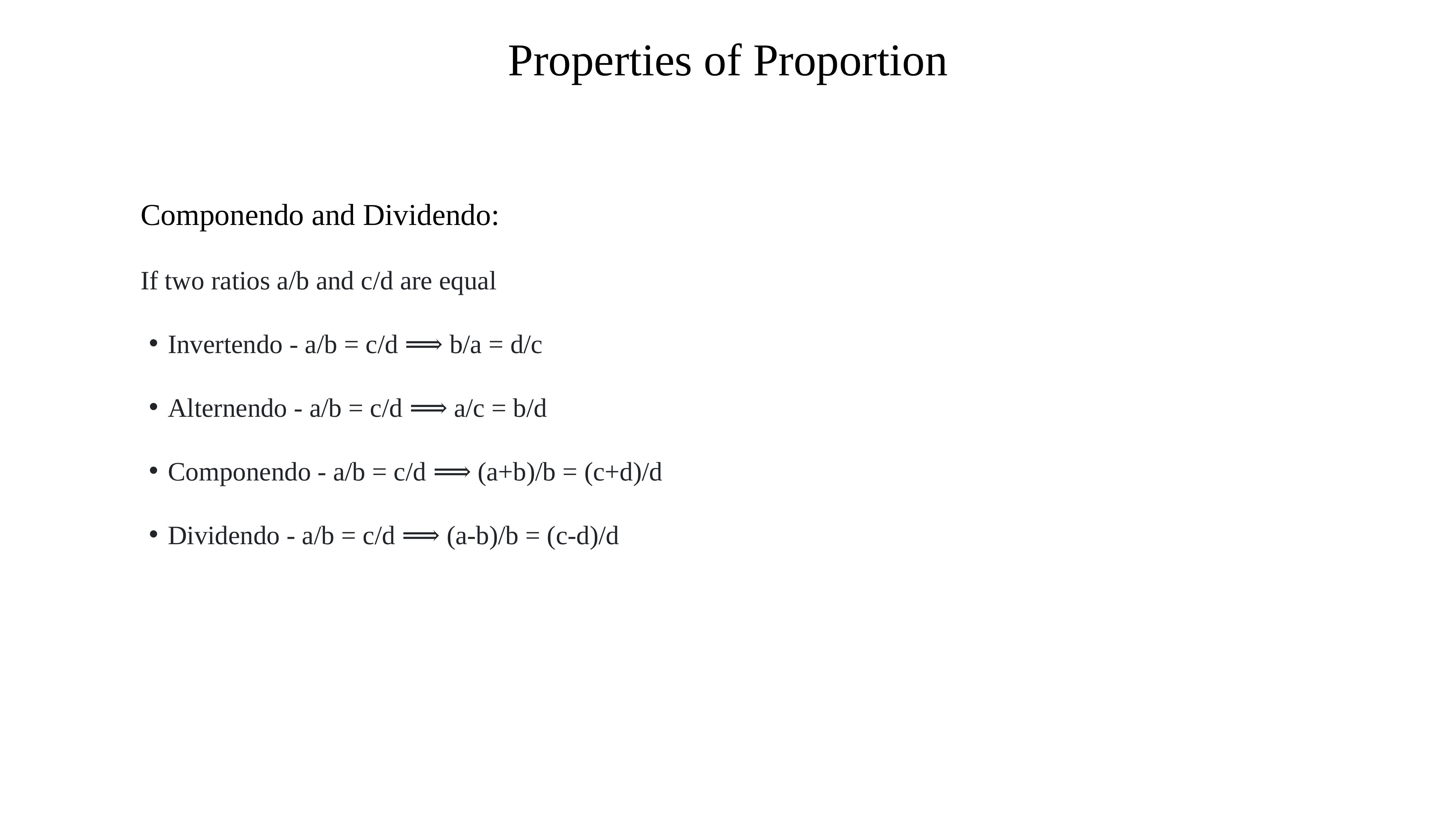

# Properties of Proportion

Componendo and Dividendo:
If two ratios a/b and c/d are equal
Invertendo - a/b = c/d ⟹ b/a = d/c
Alternendo - a/b = c/d ⟹ a/c = b/d
Componendo - a/b = c/d ⟹ (a+b)/b = (c+d)/d
Dividendo - a/b = c/d ⟹ (a-b)/b = (c-d)/d